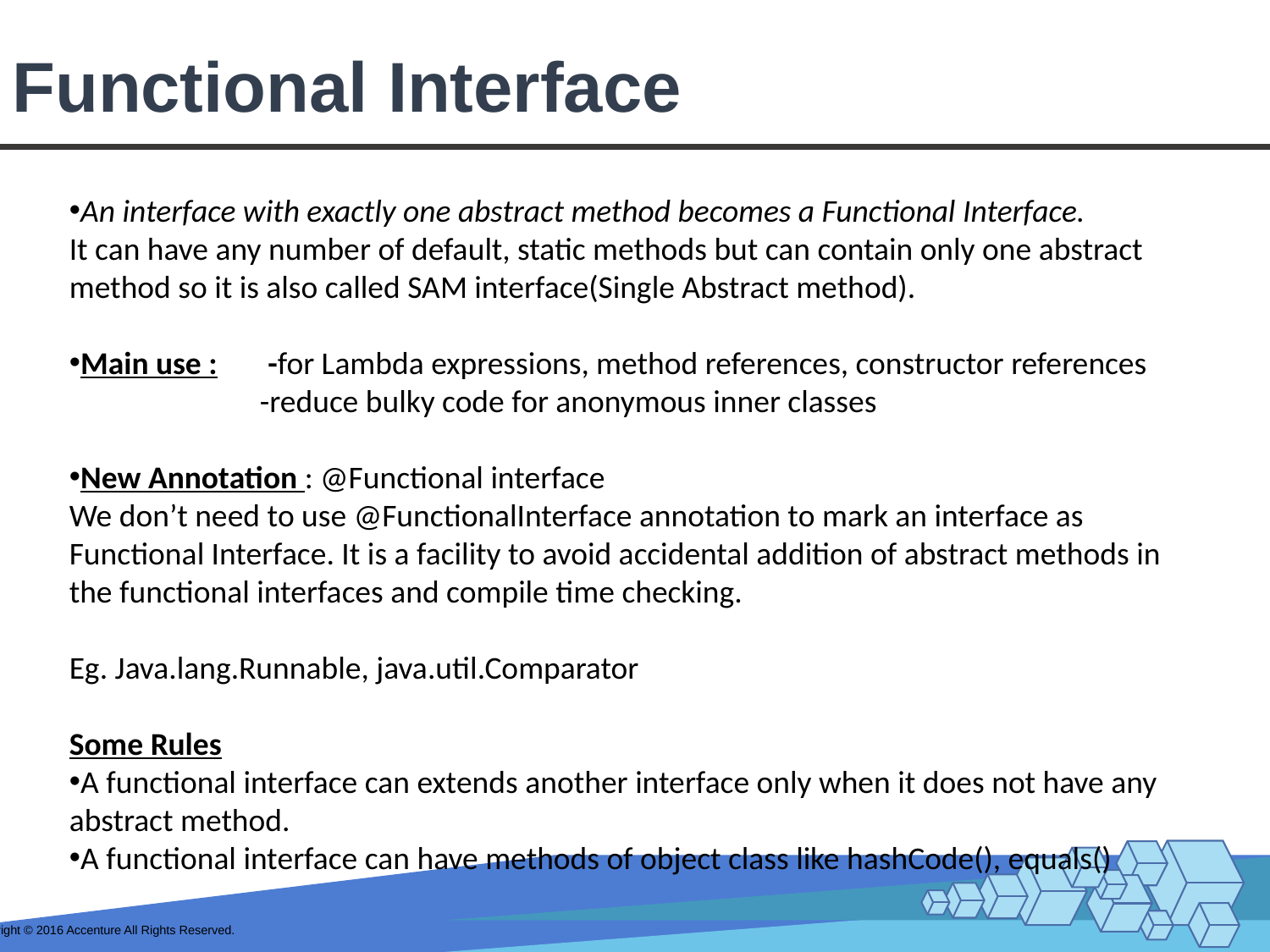

# Functional Interface

An interface with exactly one abstract method becomes a Functional Interface.
It can have any number of default, static methods but can contain only one abstract method so it is also called SAM interface(Single Abstract method).

Main use :       -for Lambda expressions, method references, constructor references
-reduce bulky code for anonymous inner classes

New Annotation : @Functional interface
We don’t need to use @FunctionalInterface annotation to mark an interface as Functional Interface. It is a facility to avoid accidental addition of abstract methods in the functional interfaces and compile time checking.

Eg. Java.lang.Runnable, java.util.Comparator

Some Rules
A functional interface can extends another interface only when it does not have any abstract method.
A functional interface can have methods of object class like hashCode(), equals()